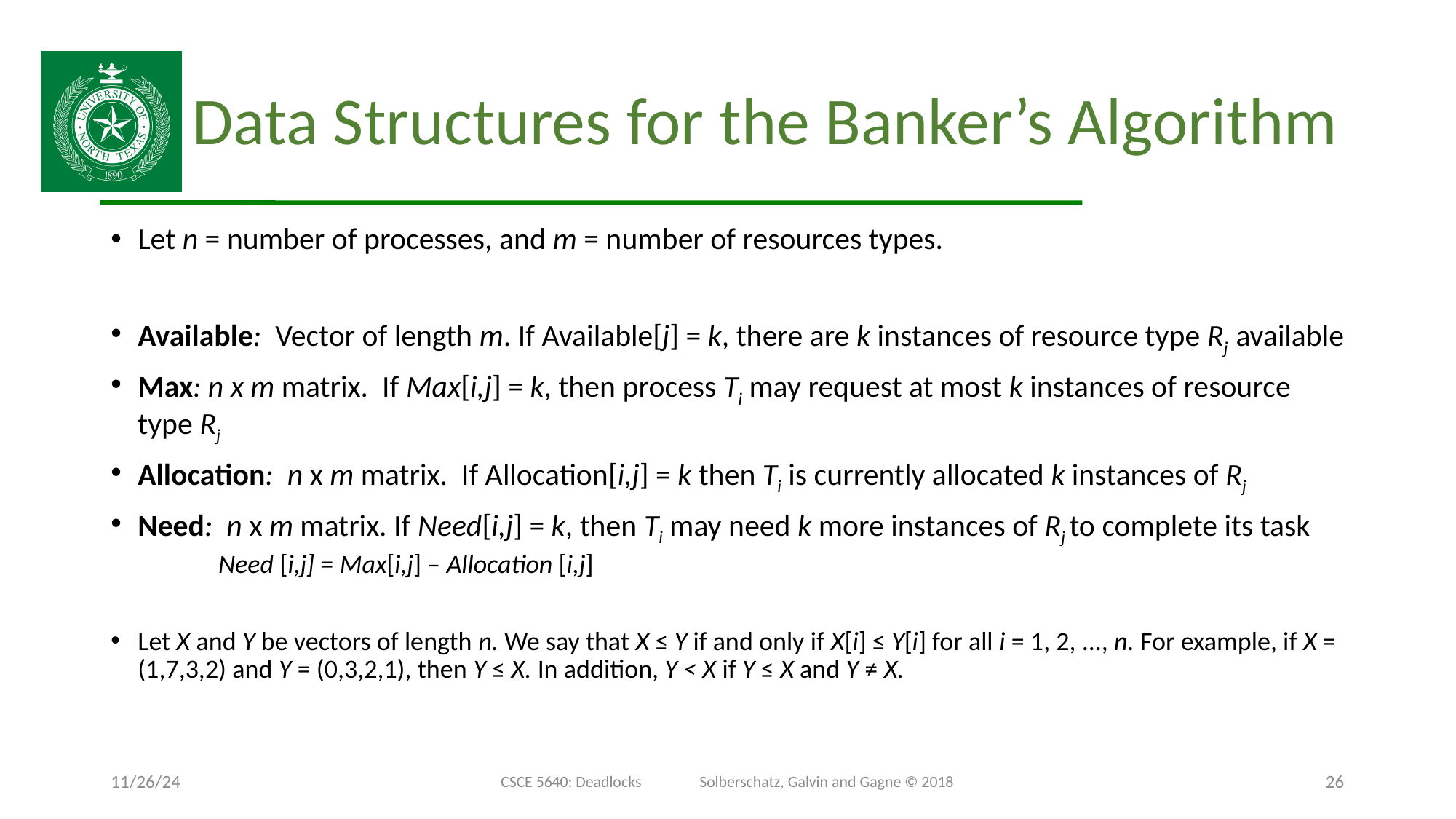

# Data Structures for the Banker’s Algorithm
Let n = number of processes, and m = number of resources types.

Available:  Vector of length m. If Available[j] = k, there are k instances of resource type Rj  available
Max: n x m matrix.  If Max[i,j] = k, then process Ti may request at most k instances of resource type Rj
Allocation:  n x m matrix.  If Allocation[i,j] = k then Ti is currently allocated k instances of Rj
Need:  n x m matrix. If Need[i,j] = k, then Ti may need k more instances of Rj to complete its task
Need [i,j] = Max[i,j] – Allocation [i,j]

Let X and Y be vectors of length n. We say that X ≤ Y if and only if X[i] ≤ Y[i] for all i = 1, 2, ..., n. For example, if X = (1,7,3,2) and Y = (0,3,2,1), then Y ≤ X. In addition, Y < X if Y ≤ X and Y ≠ X.

11/26/24
CSCE 5640: Deadlocks                Solberschatz, Galvin and Gagne © 2018
26